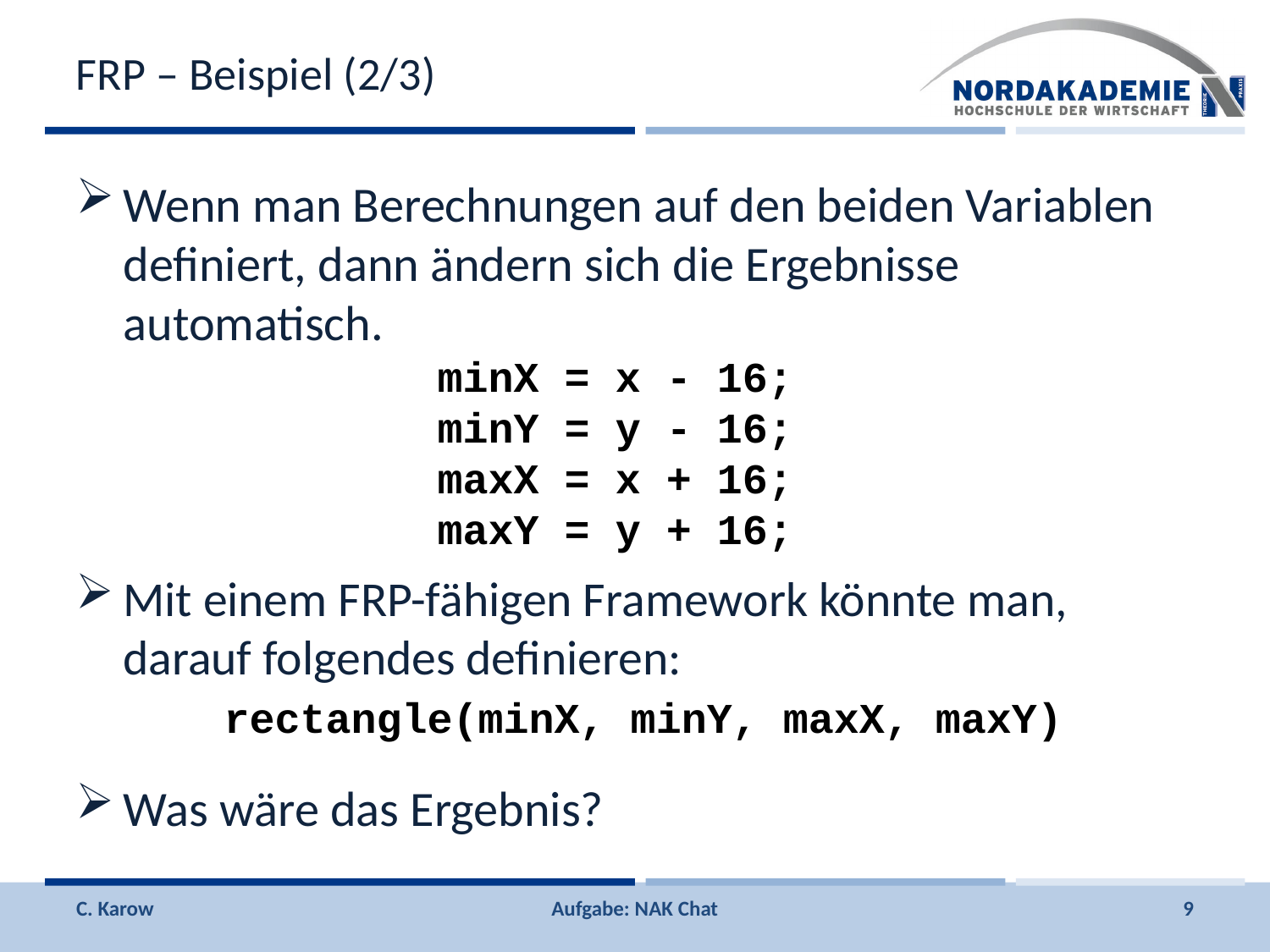

# FRP – Beispiel (2/3)
Wenn man Berechnungen auf den beiden Variablen definiert, dann ändern sich die Ergebnisse automatisch.
minX = x - 16;
minY = y - 16;
maxX = x + 16;
maxY = y + 16;
Mit einem FRP-fähigen Framework könnte man, darauf folgendes definieren:
rectangle(minX, minY, maxX, maxY)
Was wäre das Ergebnis?
C. Karow
Aufgabe: NAK Chat
9